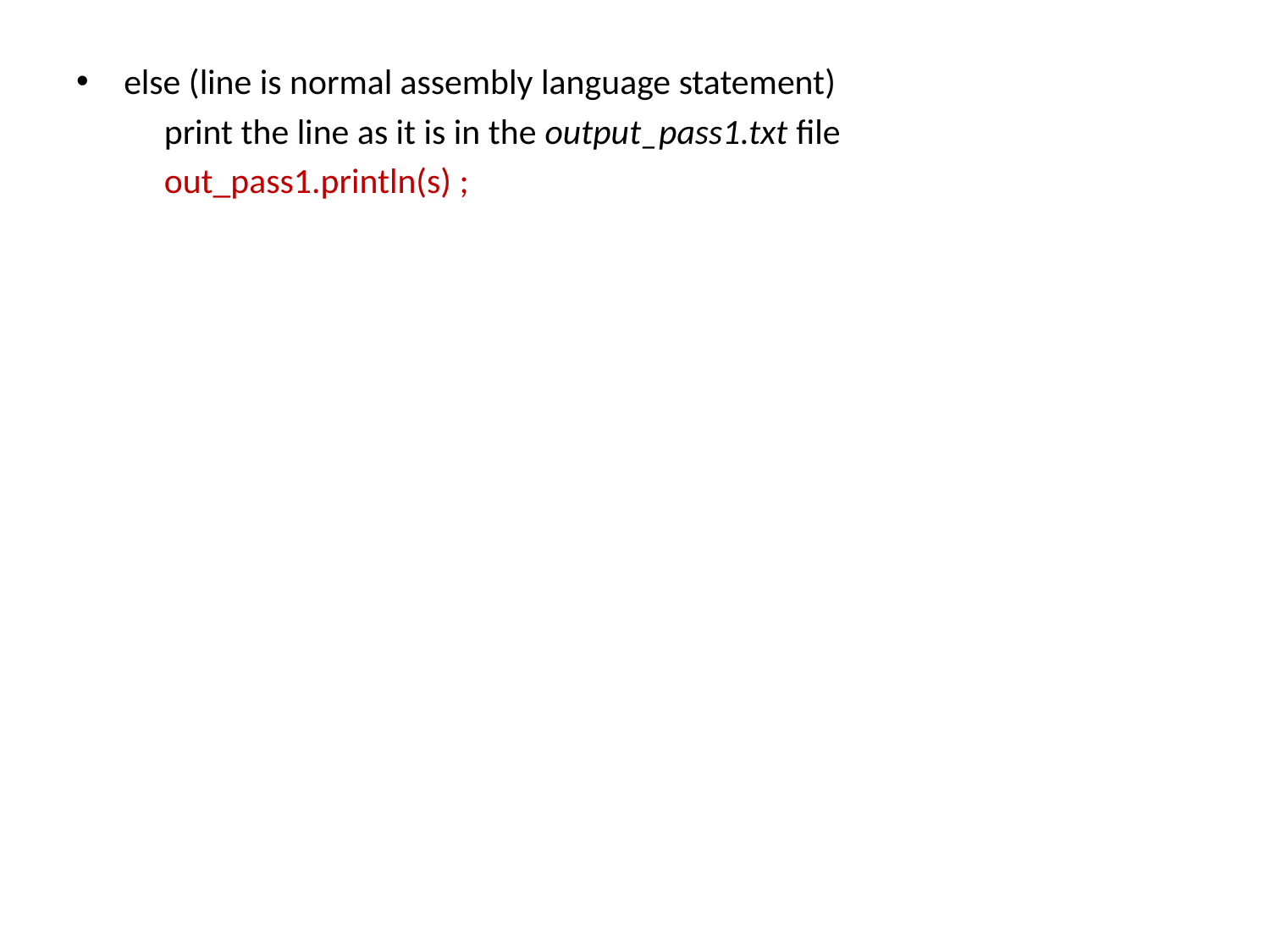

else (line is normal assembly language statement)
	     print the line as it is in the output_pass1.txt file
	     out_pass1.println(s) ;